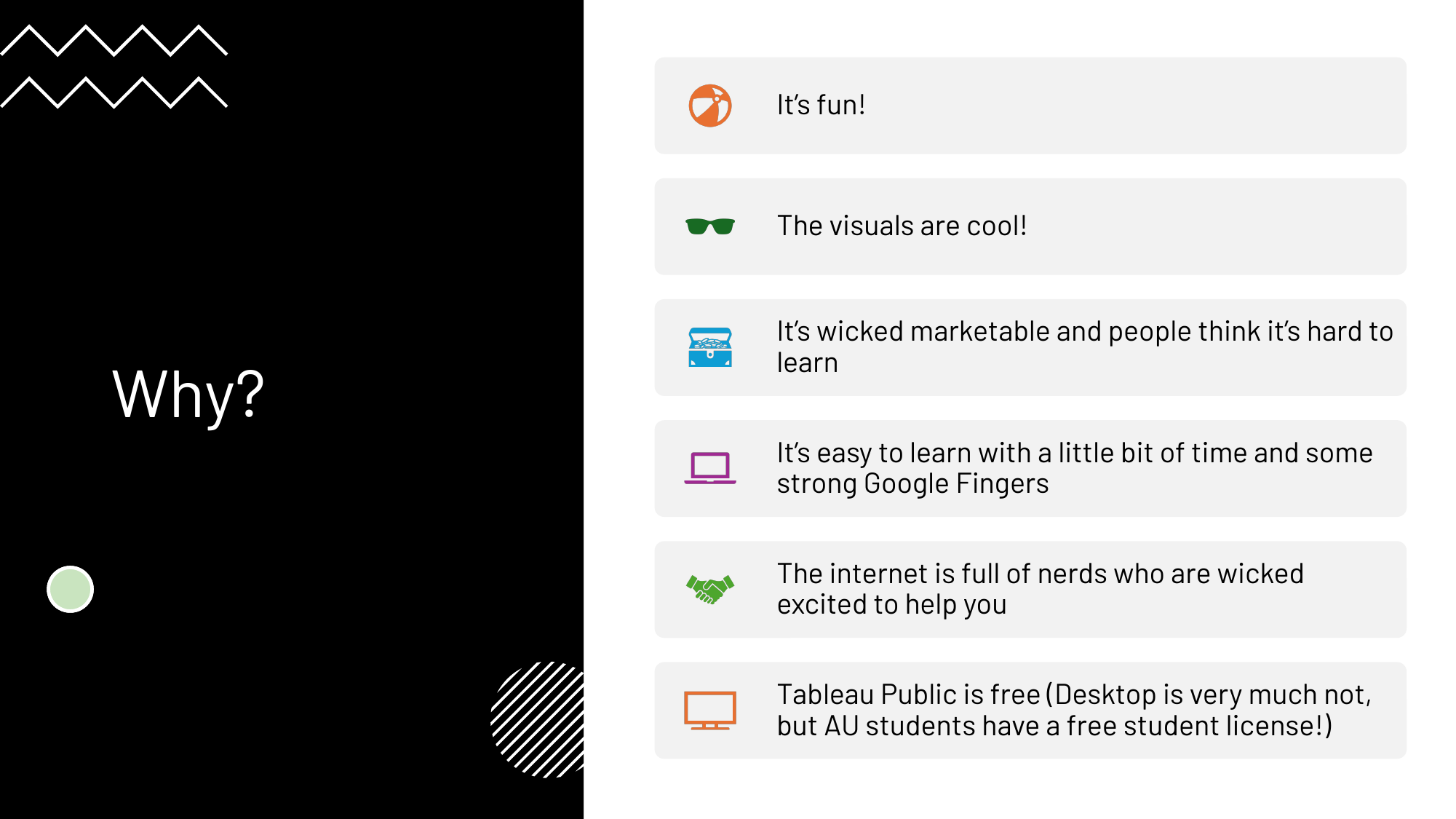

It’s fun!
The visuals are cool!
It’s wicked marketable and people think it’s hard to learn
It’s easy to learn with a little bit of time and some strong Google Fingers
The internet is full of nerds who are wicked excited to help you
Tableau Public is free (Desktop is very much not, but AU students have a free student license!)
# Why?